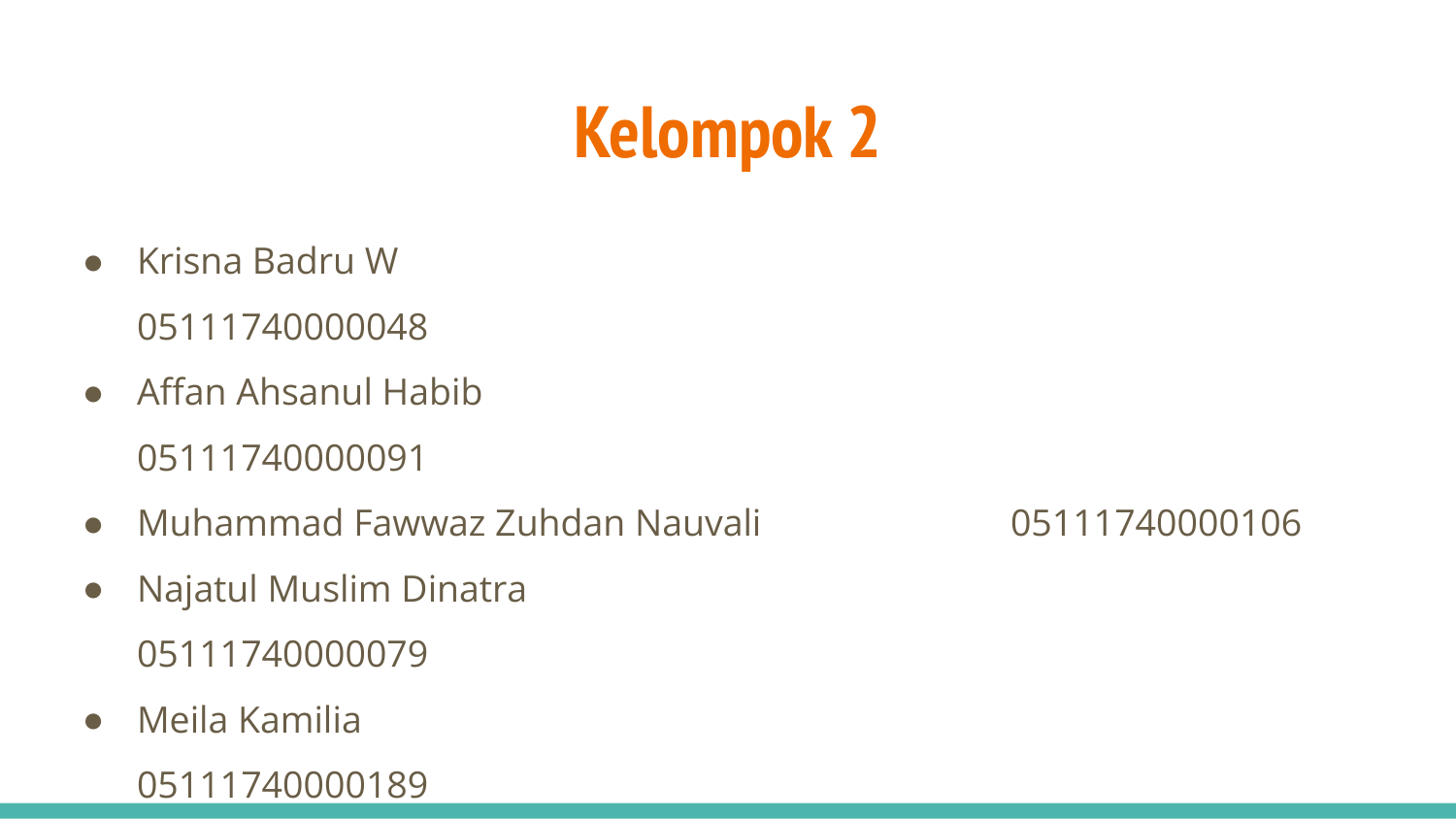

# Kelompok 2
Krisna Badru W							05111740000048
Affan Ahsanul Habib						05111740000091
Muhammad Fawwaz Zuhdan Nauvali		05111740000106
Najatul Muslim Dinatra					05111740000079
Meila Kamilia							05111740000189
Vania Cikanindi 							05111740000193
Shania Eriadhani Astagina 				05111740000110